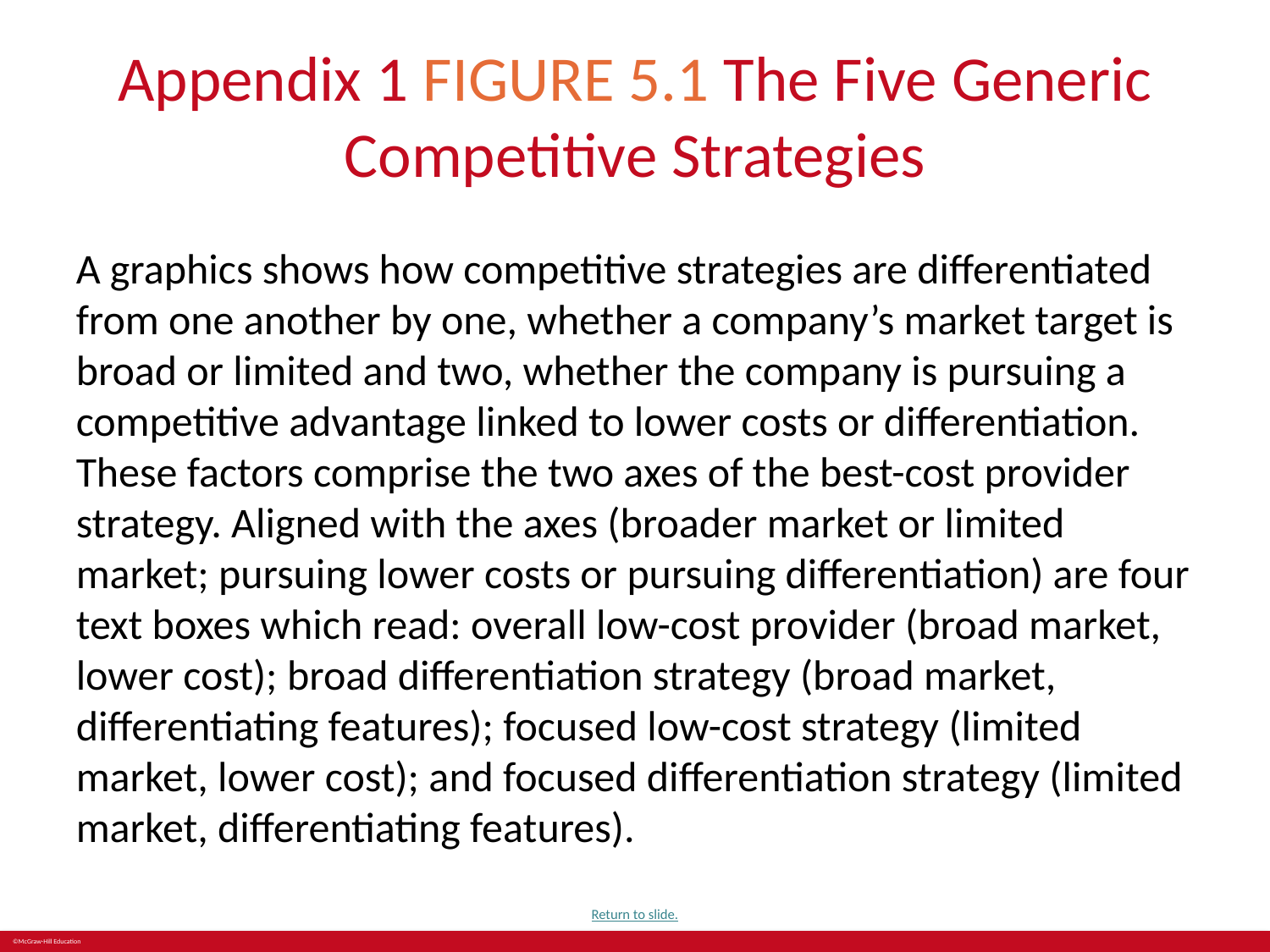

# Appendix 1 FIGURE 5.1 The Five Generic Competitive Strategies
A graphics shows how competitive strategies are differentiated from one another by one, whether a company’s market target is broad or limited and two, whether the company is pursuing a competitive advantage linked to lower costs or differentiation. These factors comprise the two axes of the best-cost provider strategy. Aligned with the axes (broader market or limited market; pursuing lower costs or pursuing differentiation) are four text boxes which read: overall low-cost provider (broad market, lower cost); broad differentiation strategy (broad market, differentiating features); focused low-cost strategy (limited market, lower cost); and focused differentiation strategy (limited market, differentiating features).
Return to slide.